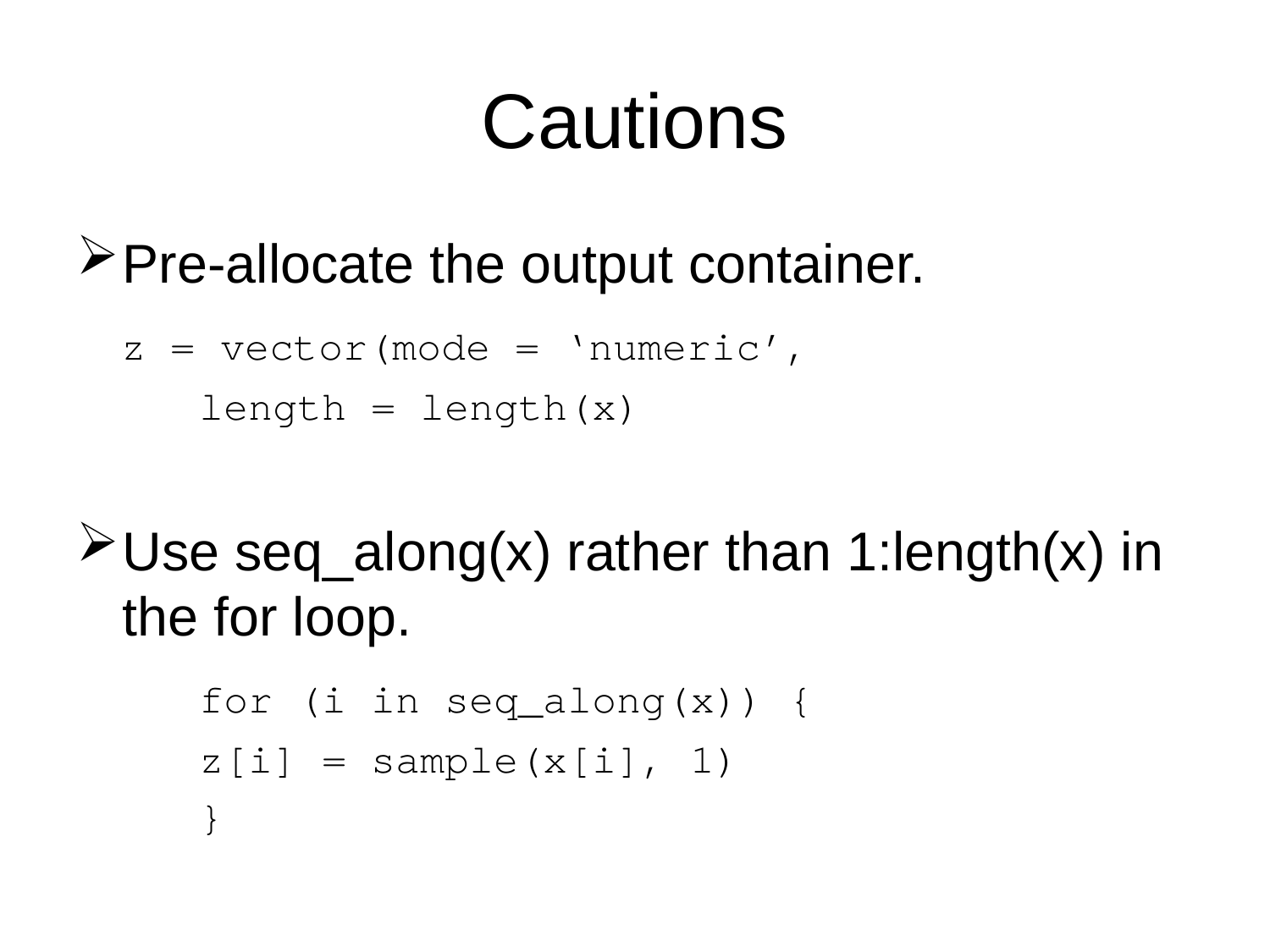

# Cautions
Pre-allocate the output container.
   z = vector(mode = ‘numeric’,
					length = length(x)

Use seq_along(x) rather than 1:length(x) in the for loop.
  		for (i in seq_along(x)) {
			z[i] = sample(x[i], 1)
		}